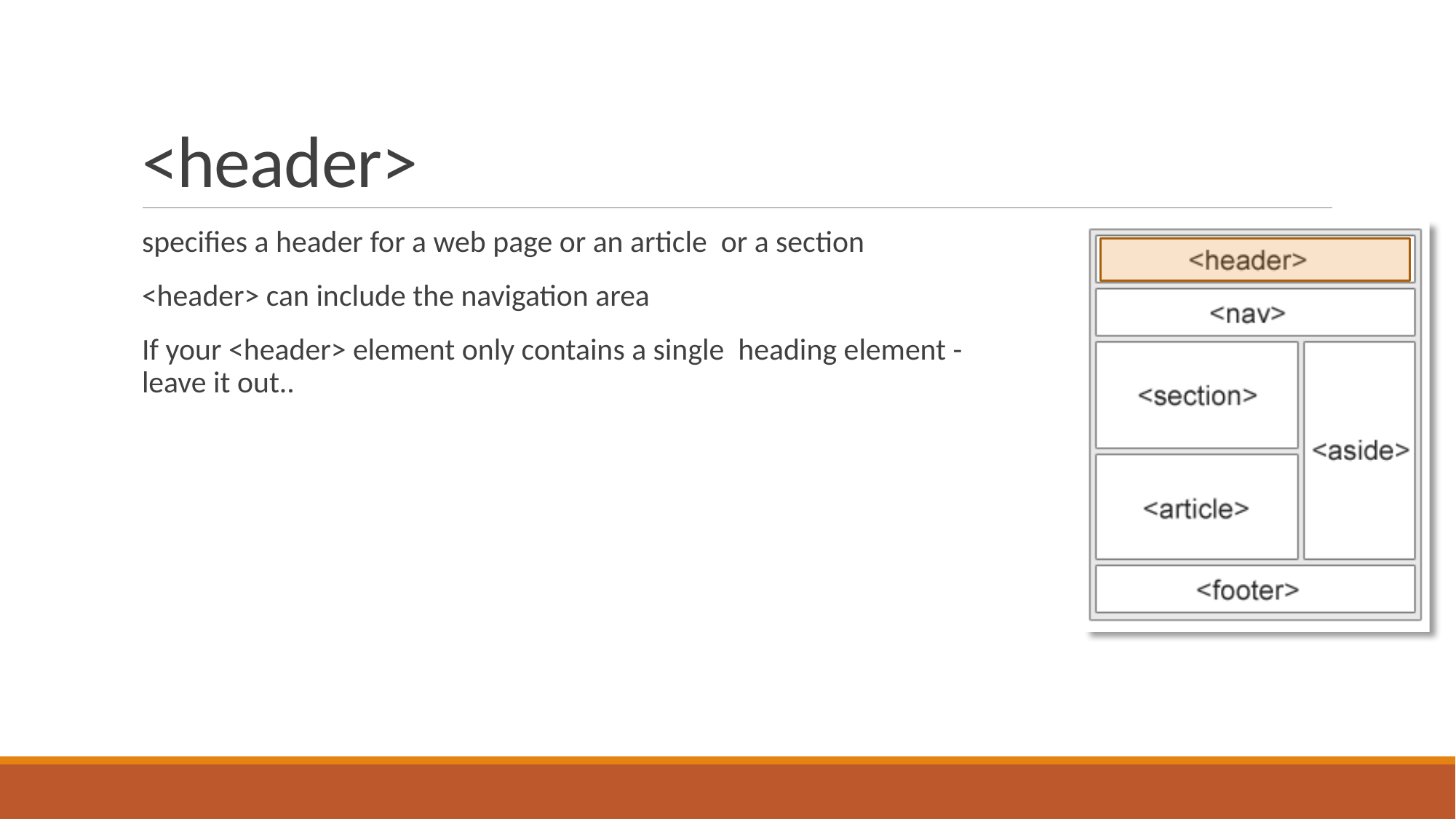

# <header>
specifies a header for a web page or an article  or a section
<header> can include the navigation area
If your <header> element only contains a single  heading element - leave it out..